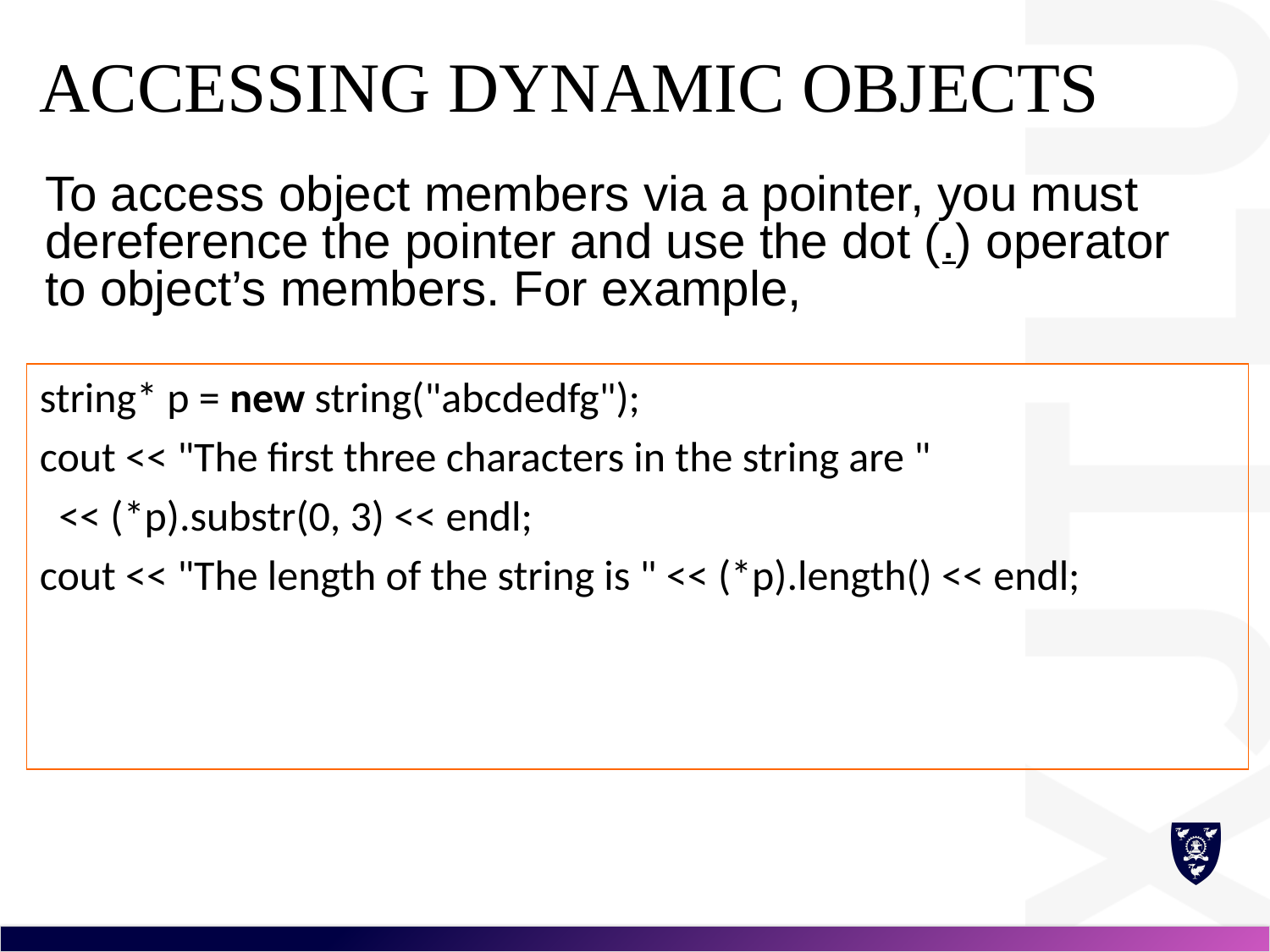

# Accessing Dynamic Objects
To access object members via a pointer, you must dereference the pointer and use the dot (.) operator to object’s members. For example,
string* p = new string("abcdedfg");
cout << "The first three characters in the string are "
  << (*p).substr(0, 3) << endl;
cout << "The length of the string is " << (*p).length() << endl;
30